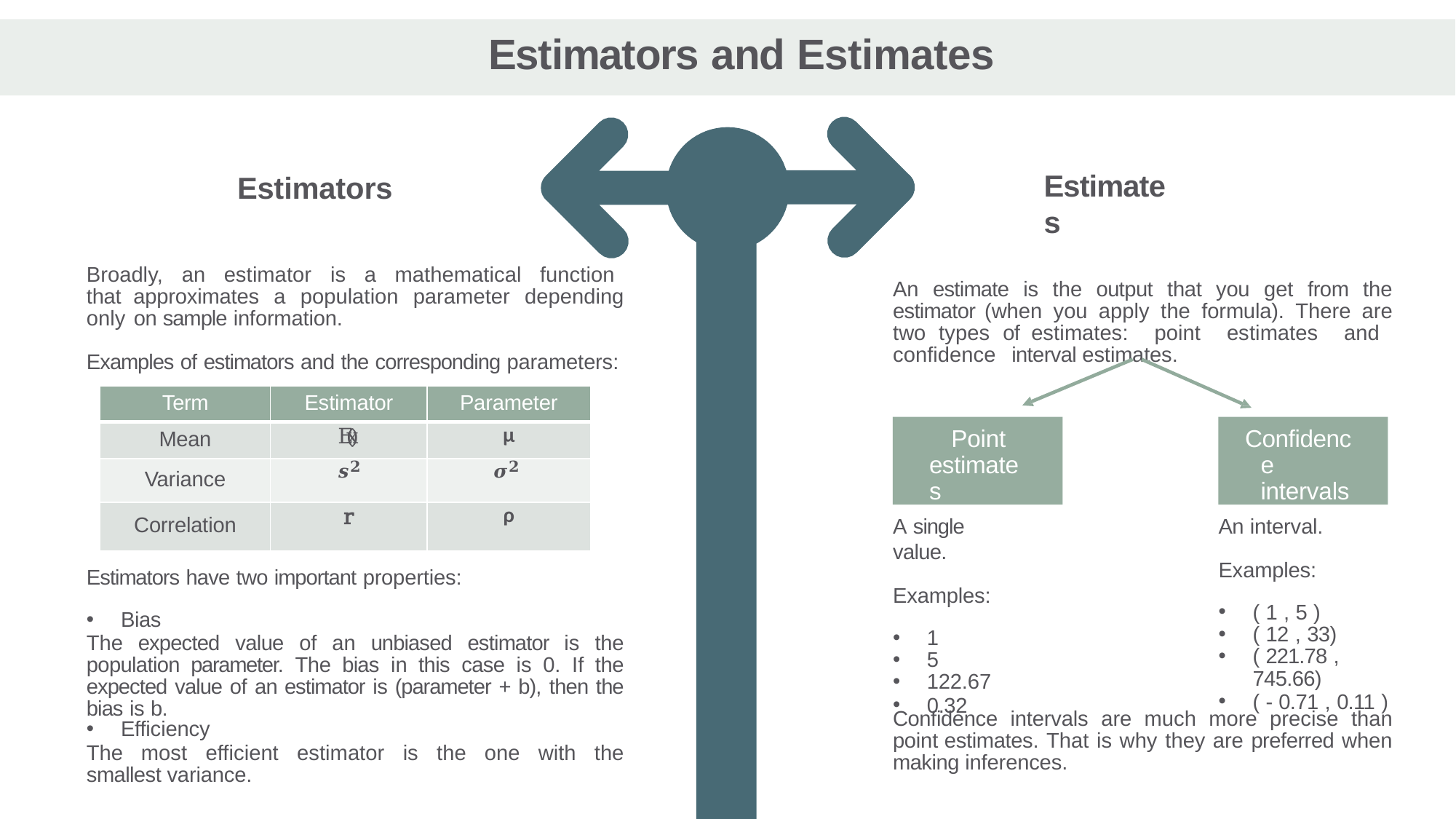

# Estimators and Estimates

Estimates
Estimators

Broadly,  an  estimator  is  a  mathematical  function  that approximates a population parameter depending only on sample information.
Examples of estimators and the corresponding parameters:
An estimate is the output that you get from the estimator (when you apply the formula). There are two types of estimates:  point  estimates  and  confidence  interval estimates.

| Term | Estimator | Parameter |
| --- | --- | --- |
| Mean | E(x) | μ |
| Variance | 𝒔𝟐 | 𝝈𝟐 |
| Correlation | r | ρ |
Point estimates
Confidence intervals
A single value.
Examples:
1
5
122.67
0.32
An interval.
Examples:
( 1 , 5 )
( 12 , 33)
( 221.78 , 745.66)
( - 0.71 , 0.11 )
Estimators have two important properties:
Bias
The expected value of an unbiased estimator is the population parameter. The bias in this case is 0. If the expected value of an estimator is (parameter + b), then the bias is b.
Efficiency
The most efficient estimator is the one with the smallest variance.
Confidence intervals are much more precise than point estimates. That is why they are preferred when making inferences.